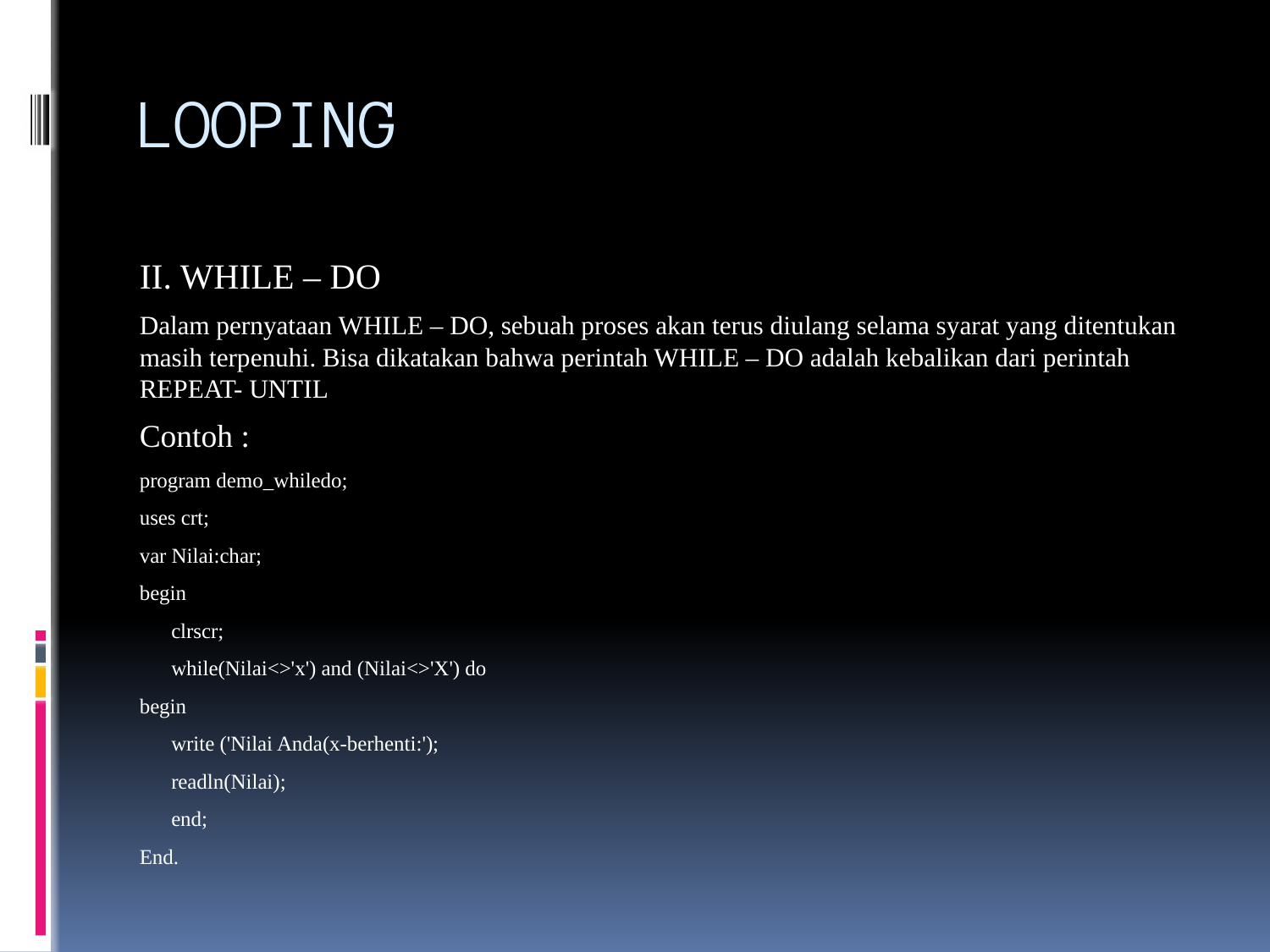

# LOOPING
II. WHILE – DO
Dalam pernyataan WHILE – DO, sebuah proses akan terus diulang selama syarat yang ditentukan masih terpenuhi. Bisa dikatakan bahwa perintah WHILE – DO adalah kebalikan dari perintah REPEAT- UNTIL
Contoh :
program demo_whiledo;
uses crt;
var Nilai:char;
begin
      clrscr;
      while(Nilai<>'x') and (Nilai<>'X') do
begin
      write ('Nilai Anda(x-berhenti:');
      readln(Nilai);
      end;
End.